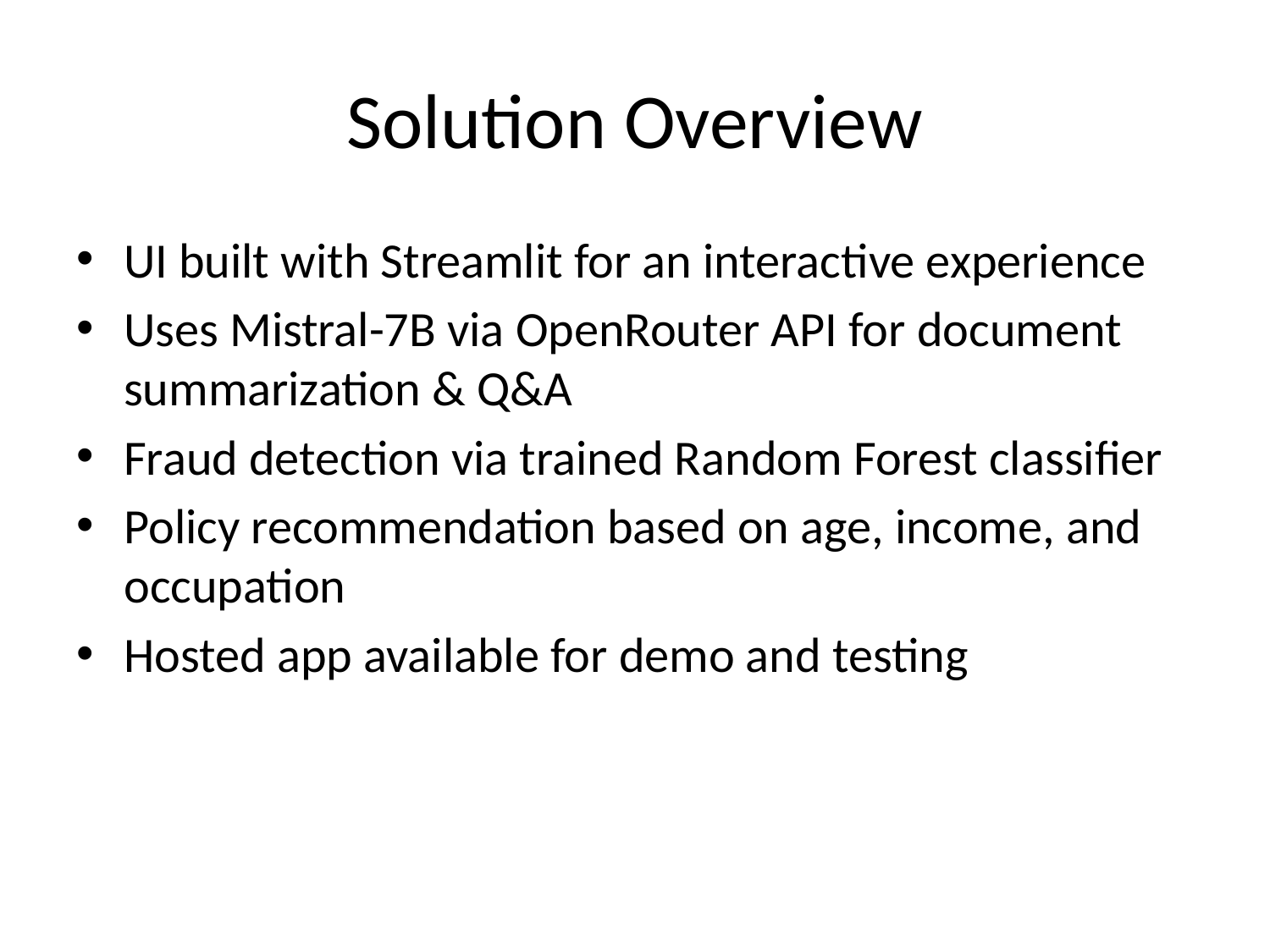

# Solution Overview
UI built with Streamlit for an interactive experience
Uses Mistral-7B via OpenRouter API for document summarization & Q&A
Fraud detection via trained Random Forest classifier
Policy recommendation based on age, income, and occupation
Hosted app available for demo and testing